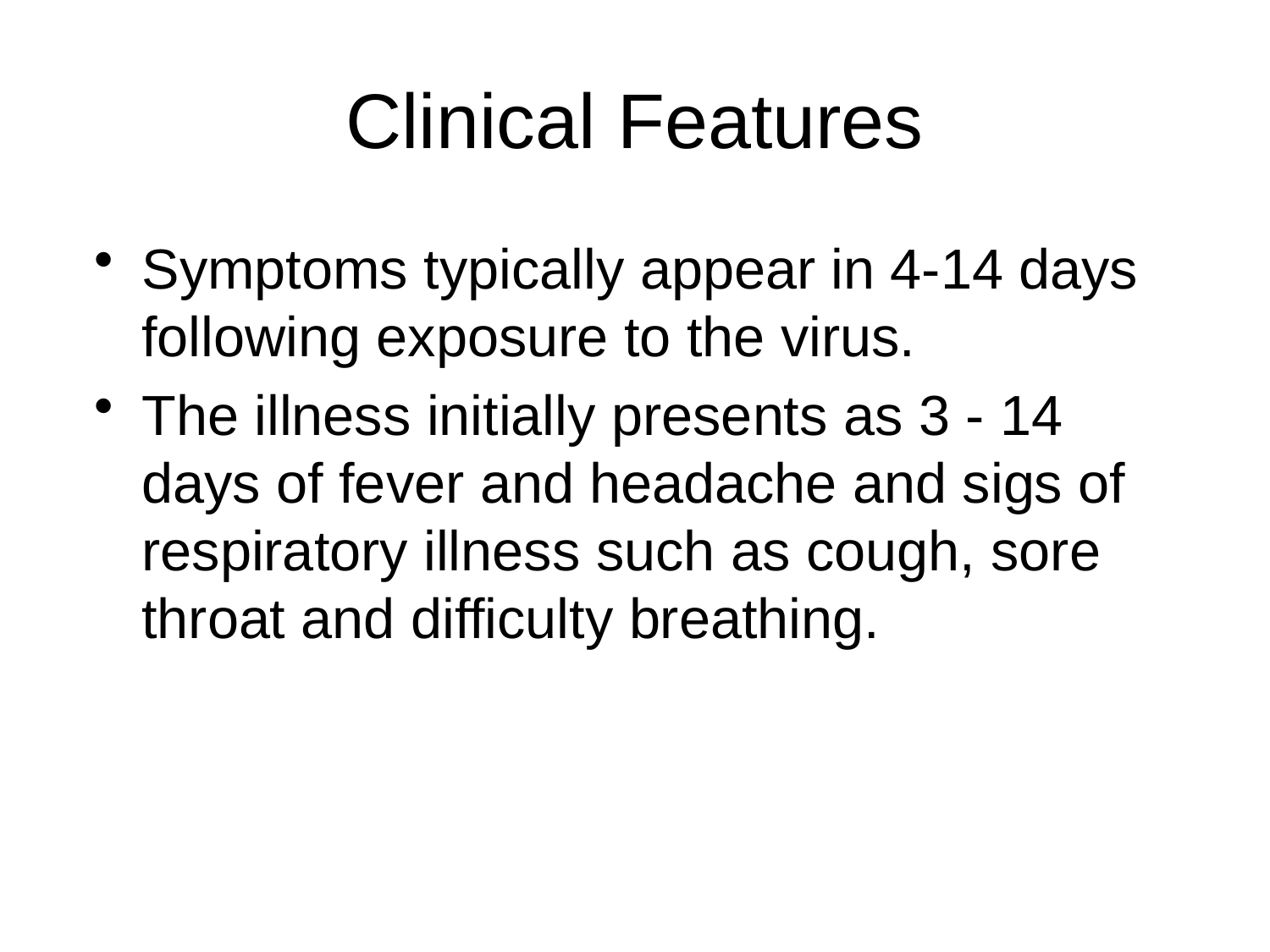

# Clinical Features
Symptoms typically appear in 4-14 days following exposure to the virus.
The illness initially presents as 3 - 14 days of fever and headache and sigs of respiratory illness such as cough, sore throat and difficulty breathing.